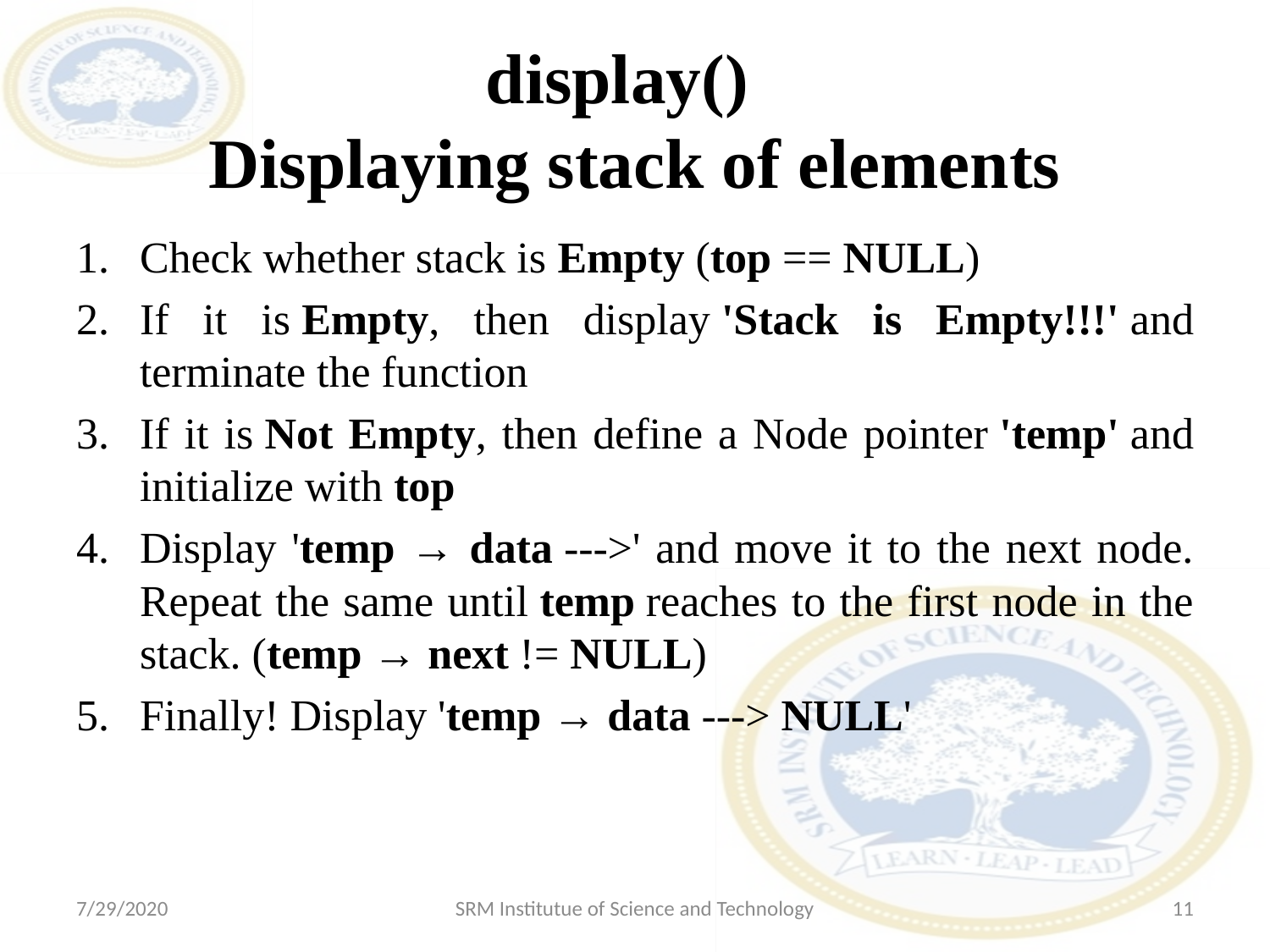

# display() Displaying stack of elements
Check whether stack is Empty (top == NULL)
If it is Empty, then display 'Stack is Empty!!!' and terminate the function
If it is Not Empty, then define a Node pointer 'temp' and initialize with top
Display 'temp → data --->' and move it to the next node. Repeat the same until temp reaches to the first node in the stack. (temp → next != NULL)
Finally! Display 'temp → data ---> NULL'

7/29/2020
SRM Institutue of Science and Technology
11